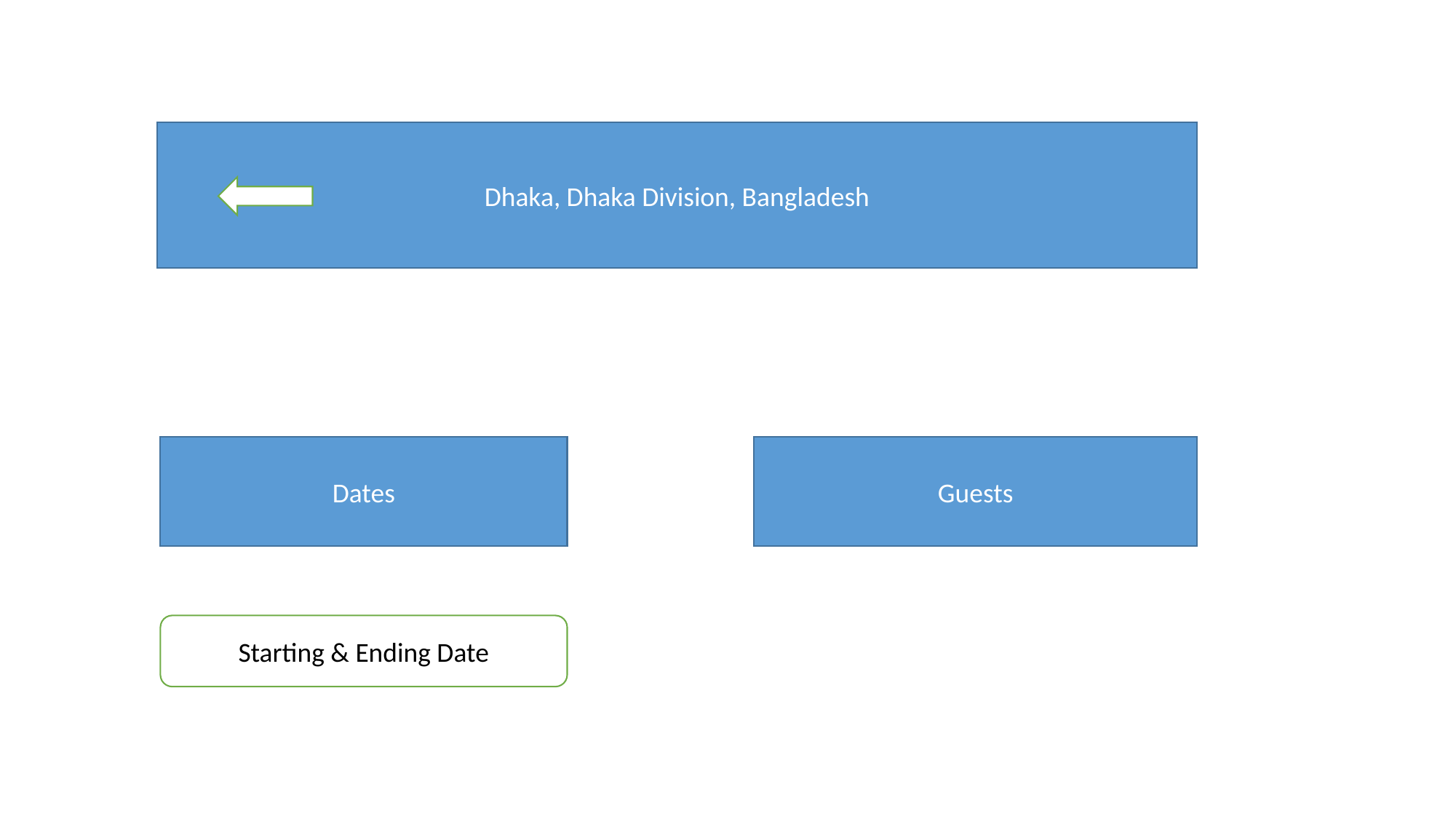

Dhaka, Dhaka Division, Bangladesh

Dates
Guests
Starting & Ending Date